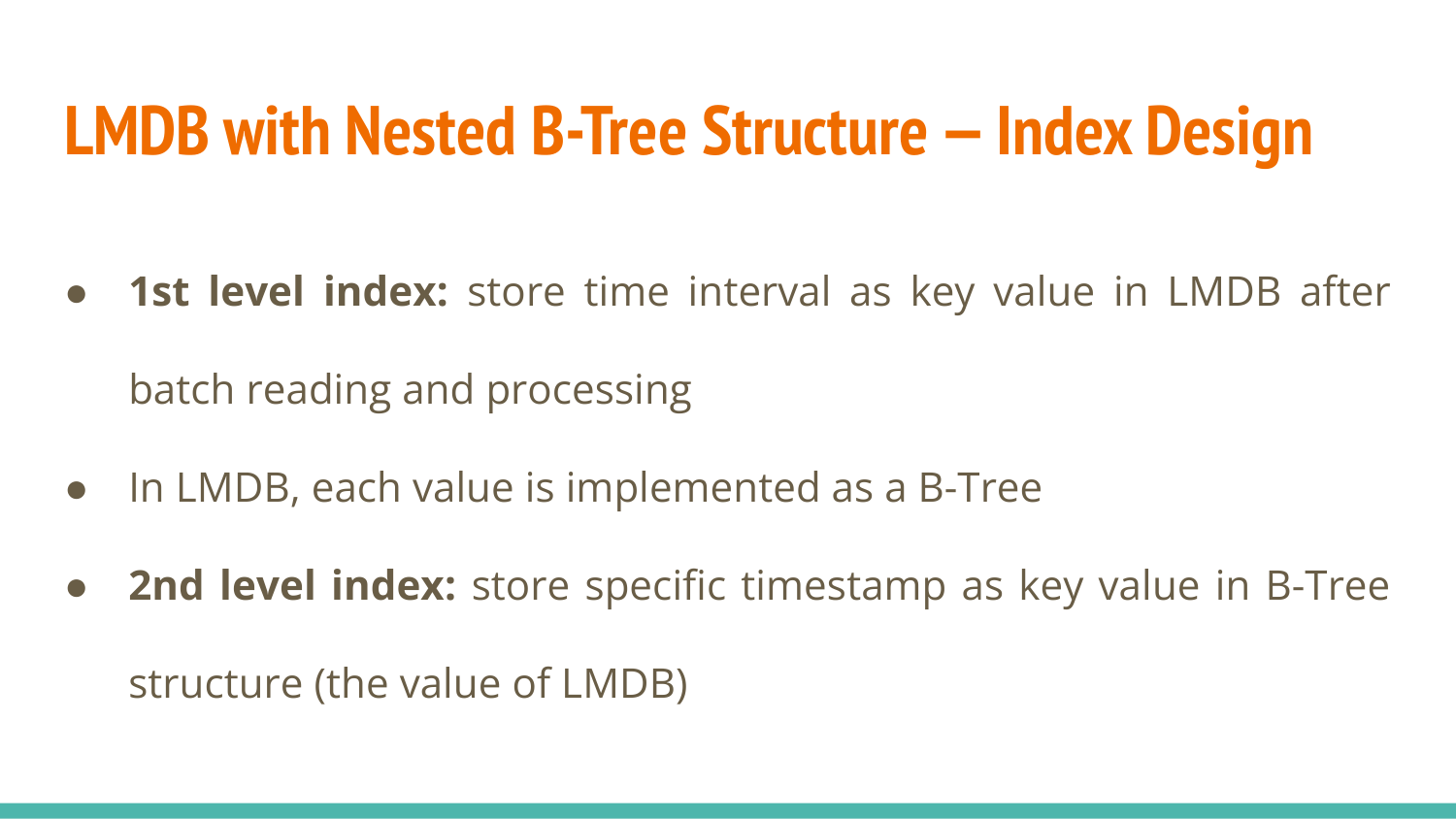

# LMDB with Nested B-Tree Structure — Index Design
1st level index: store time interval as key value in LMDB after batch reading and processing
In LMDB, each value is implemented as a B-Tree
2nd level index: store specific timestamp as key value in B-Tree structure (the value of LMDB)